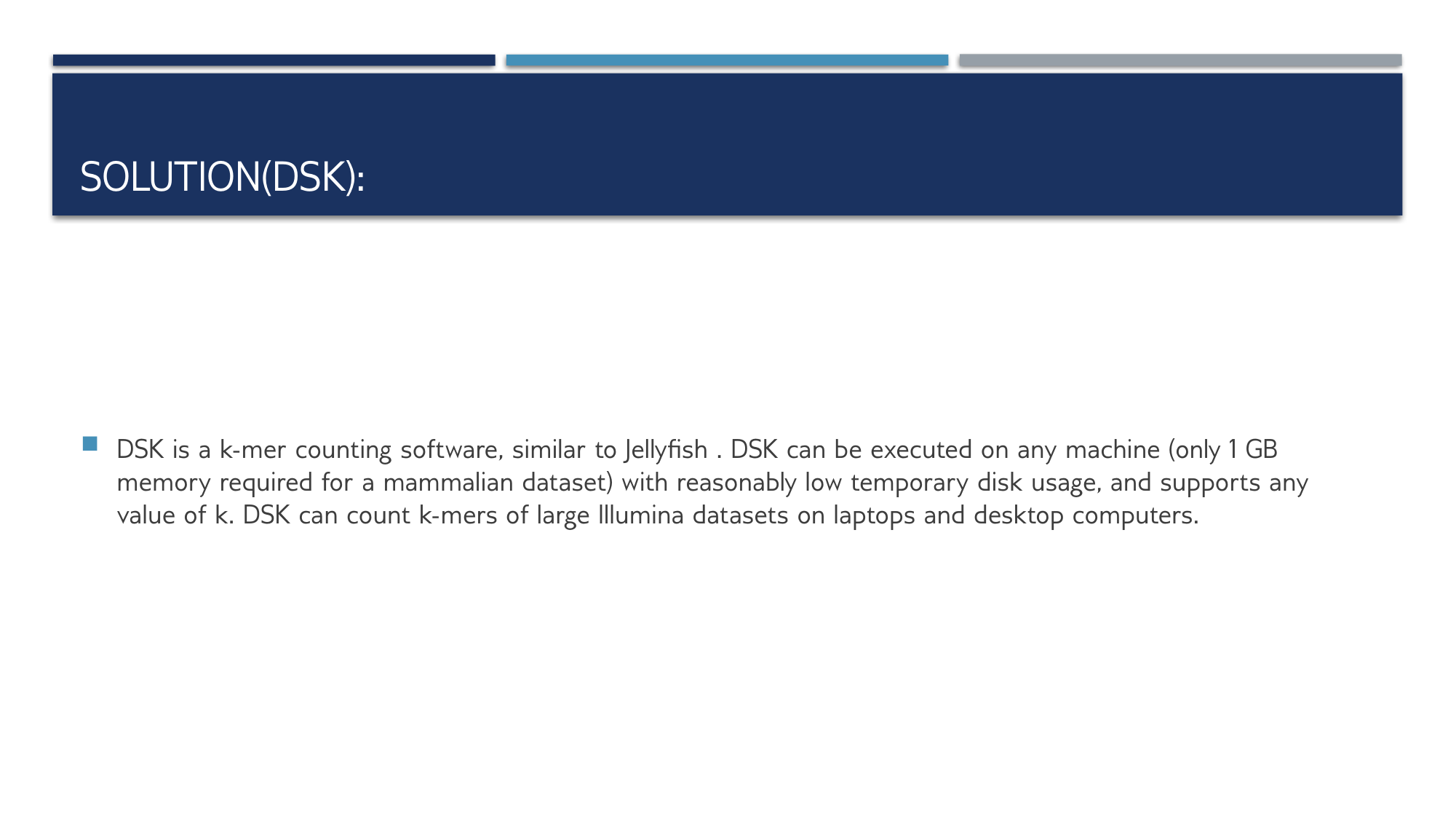

# Solution(dsk):
DSK is a k-mer counting software, similar to Jellyfish . DSK can be executed on any machine (only 1 GB memory required for a mammalian dataset) with reasonably low temporary disk usage, and supports any value of k. DSK can count k-mers of large Illumina datasets on laptops and desktop computers.